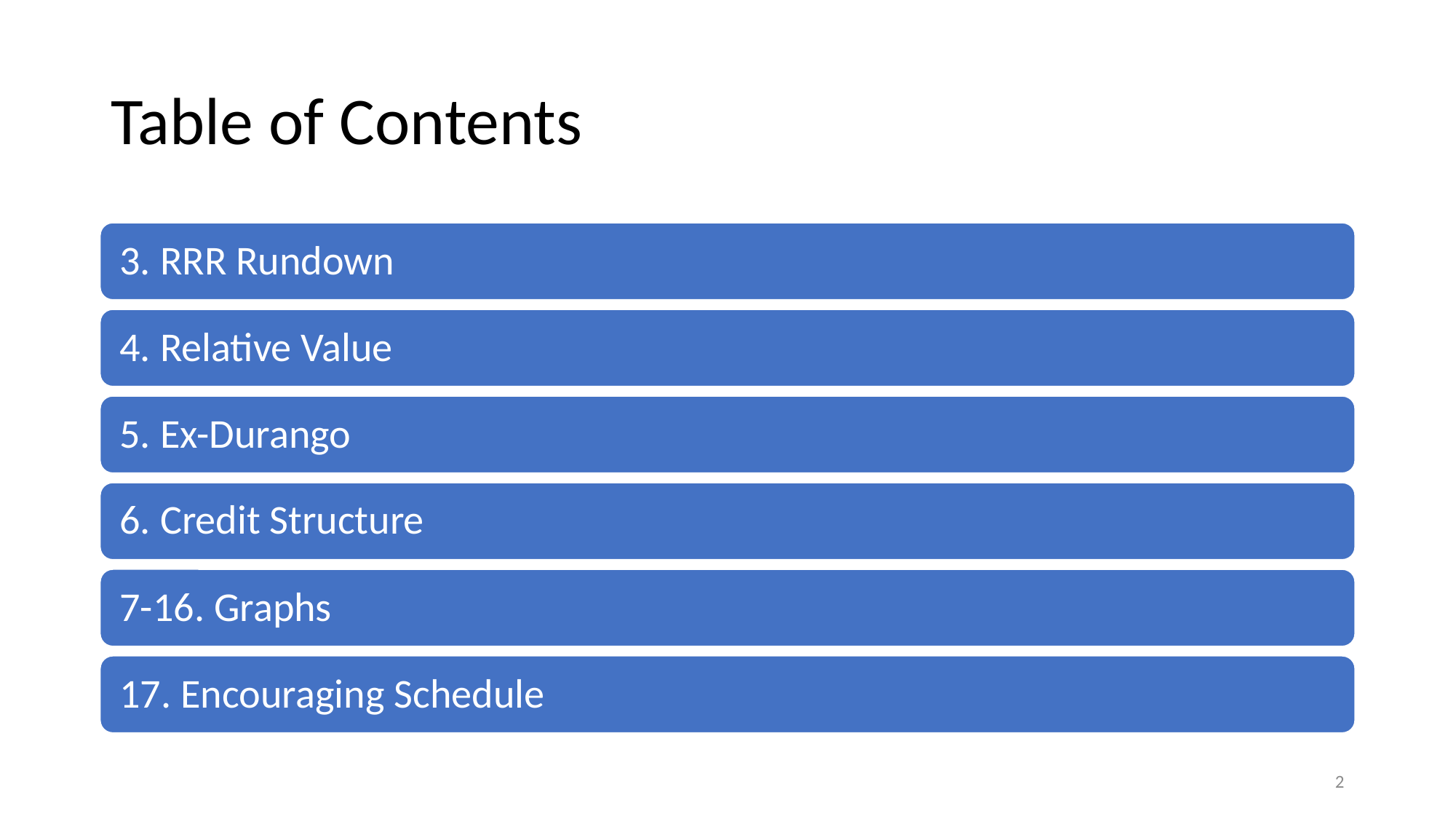

# Table of Contents
3. RRR Rundown
4. Relative Value
5. Ex-Durango
6. Credit Structure
7-16. Graphs
17. Encouraging Schedule
2